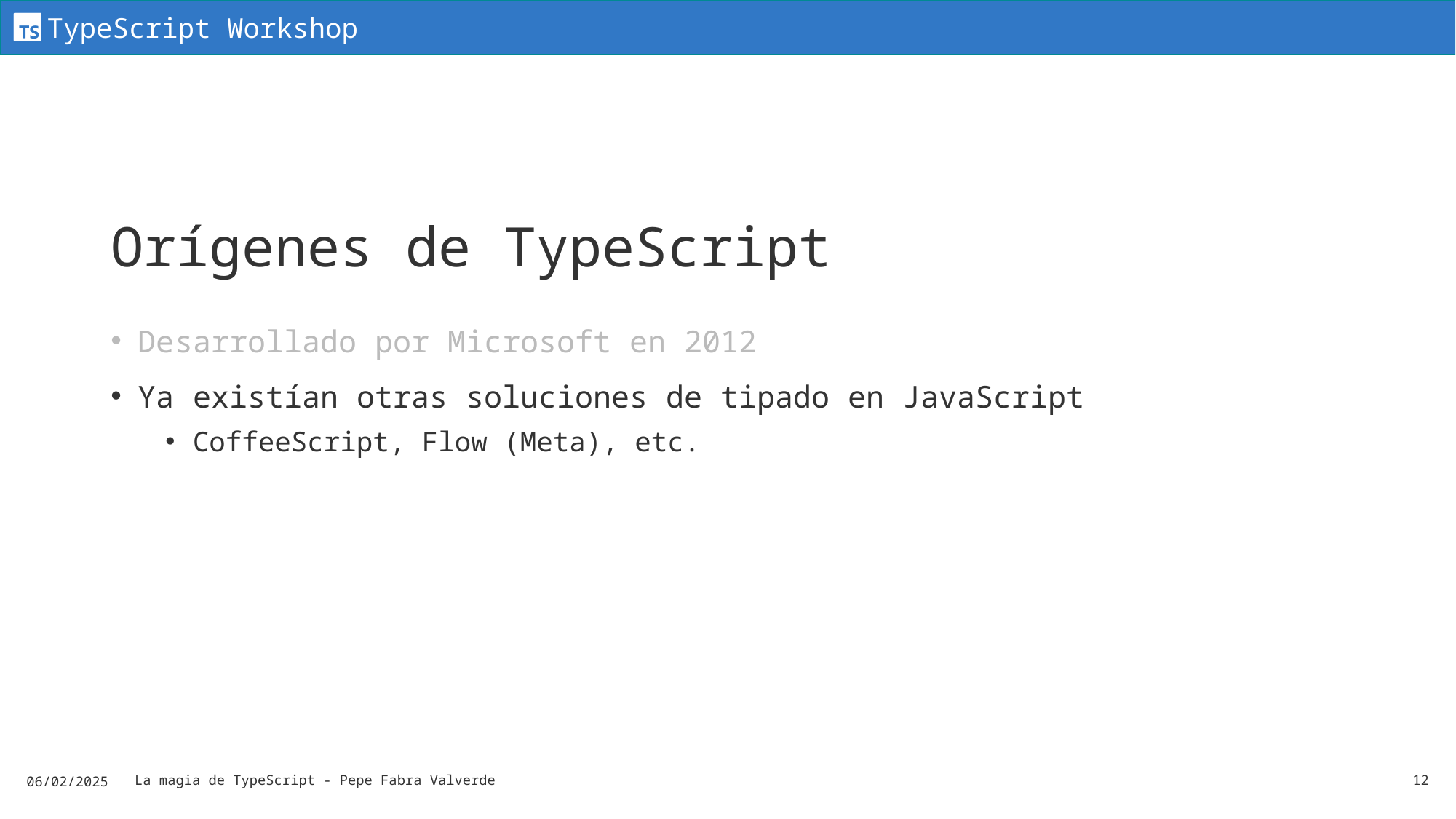

# Orígenes de TypeScript

Desarrollado por Microsoft en 2012
Ya existían otras soluciones de tipado en JavaScript
CoffeeScript, Flow (Meta), etc.
06/02/2025
La magia de TypeScript - Pepe Fabra Valverde
12